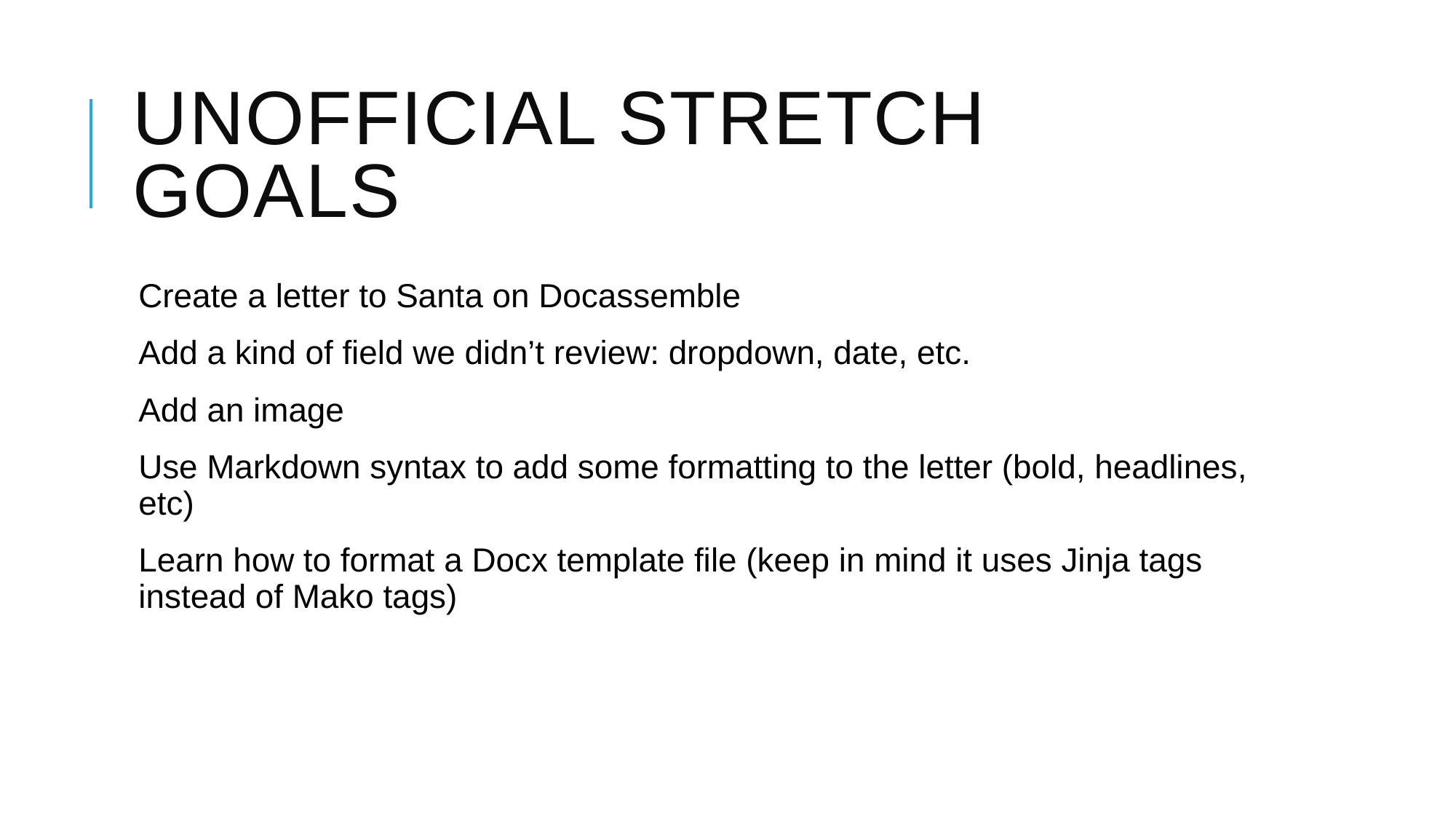

# Unofficial Stretch Goals
Create a letter to Santa on Docassemble
Add a kind of field we didn’t review: dropdown, date, etc.
Add an image
Use Markdown syntax to add some formatting to the letter (bold, headlines, etc)
Learn how to format a Docx template file (keep in mind it uses Jinja tags instead of Mako tags)